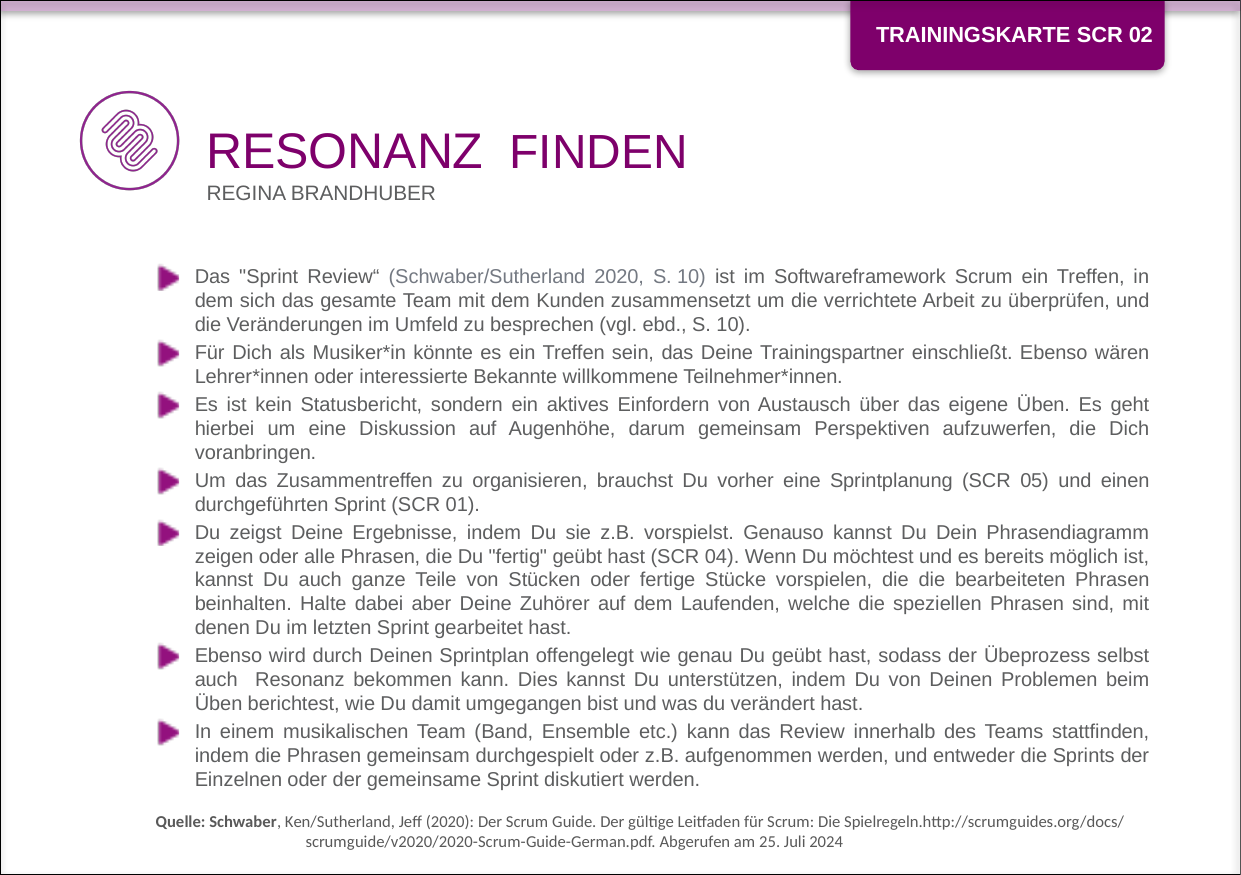

# RESONANZ
FINDEN
REGINA BRANDHUBER
Das "Sprint Review“ (Schwaber/Sutherland 2020, S. 10) ist im Softwareframework Scrum ein Treffen, in dem sich das gesamte Team mit dem Kunden zusammensetzt um die verrichtete Arbeit zu überprüfen, und die Veränderungen im Umfeld zu besprechen (vgl. ebd., S. 10).
Für Dich als Musiker*in könnte es ein Treffen sein, das Deine Trainingspartner einschließt. Ebenso wären Lehrer*innen oder interessierte Bekannte willkommene Teilnehmer*innen.
Es ist kein Statusbericht, sondern ein aktives Einfordern von Austausch über das eigene Üben. Es geht hierbei um eine Diskussion auf Augenhöhe, darum gemeinsam Perspektiven aufzuwerfen, die Dich voranbringen.
Um das Zusammentreffen zu organisieren, brauchst Du vorher eine Sprintplanung (SCR 05) und einen durchgeführten Sprint (SCR 01).
Du zeigst Deine Ergebnisse, indem Du sie z.B. vorspielst. Genauso kannst Du Dein Phrasendiagramm zeigen oder alle Phrasen, die Du "fertig" geübt hast (SCR 04). Wenn Du möchtest und es bereits möglich ist, kannst Du auch ganze Teile von Stücken oder fertige Stücke vorspielen, die die bearbeiteten Phrasen beinhalten. Halte dabei aber Deine Zuhörer auf dem Laufenden, welche die speziellen Phrasen sind, mit denen Du im letzten Sprint gearbeitet hast.
Ebenso wird durch Deinen Sprintplan offengelegt wie genau Du geübt hast, sodass der Übeprozess selbst auch  Resonanz bekommen kann. Dies kannst Du unterstützen, indem Du von Deinen Problemen beim Üben berichtest, wie Du damit umgegangen bist und was du verändert hast.
In einem musikalischen Team (Band, Ensemble etc.) kann das Review innerhalb des Teams stattfinden, indem die Phrasen gemeinsam durchgespielt oder z.B. aufgenommen werden, und entweder die Sprints der Einzelnen oder der gemeinsame Sprint diskutiert werden.

Quelle: Schwaber, Ken/Sutherland, Jeff (2020): Der Scrum Guide. Der gültige Leitfaden für Scrum: Die Spielregeln.http://scrumguides.org/docs/
 	scrumguide/v2020/2020-Scrum-Guide-German.pdf. Abgerufen am 25. Juli 2024